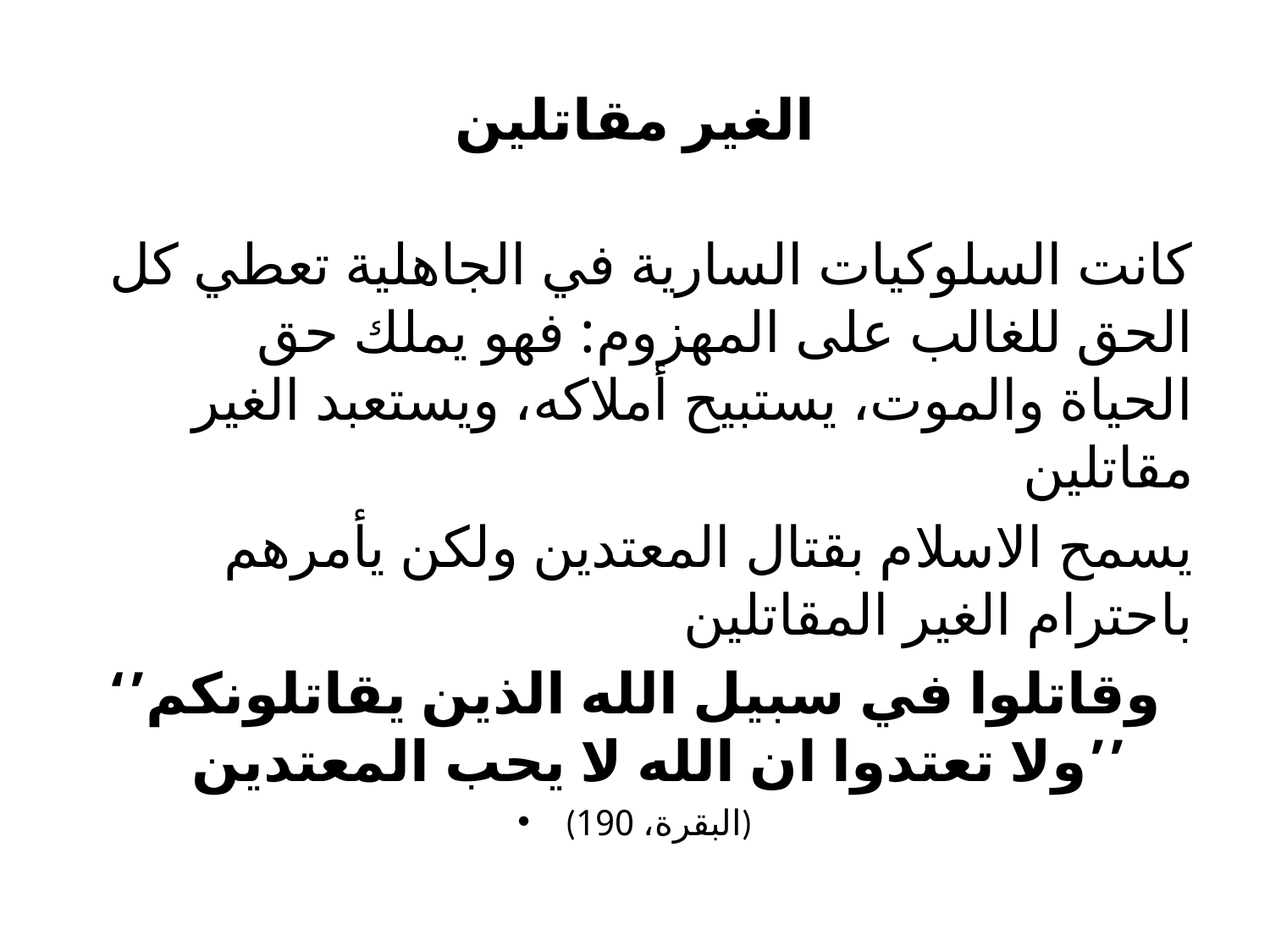

# الغير مقاتلين
كانت السلوكيات السارية في الجاهلية تعطي كل الحق للغالب على المهزوم: فهو يملك حق الحياة والموت، يستبيح أملاكه، ويستعبد الغير مقاتلين
يسمح الاسلام بقتال المعتدين ولكن يأمرهم باحترام الغير المقاتلين
‘’وقاتلوا في سبيل الله الذين يقاتلونكم ولا تعتدوا ان الله لا يحب المعتدين’’
(البقرة، 190)